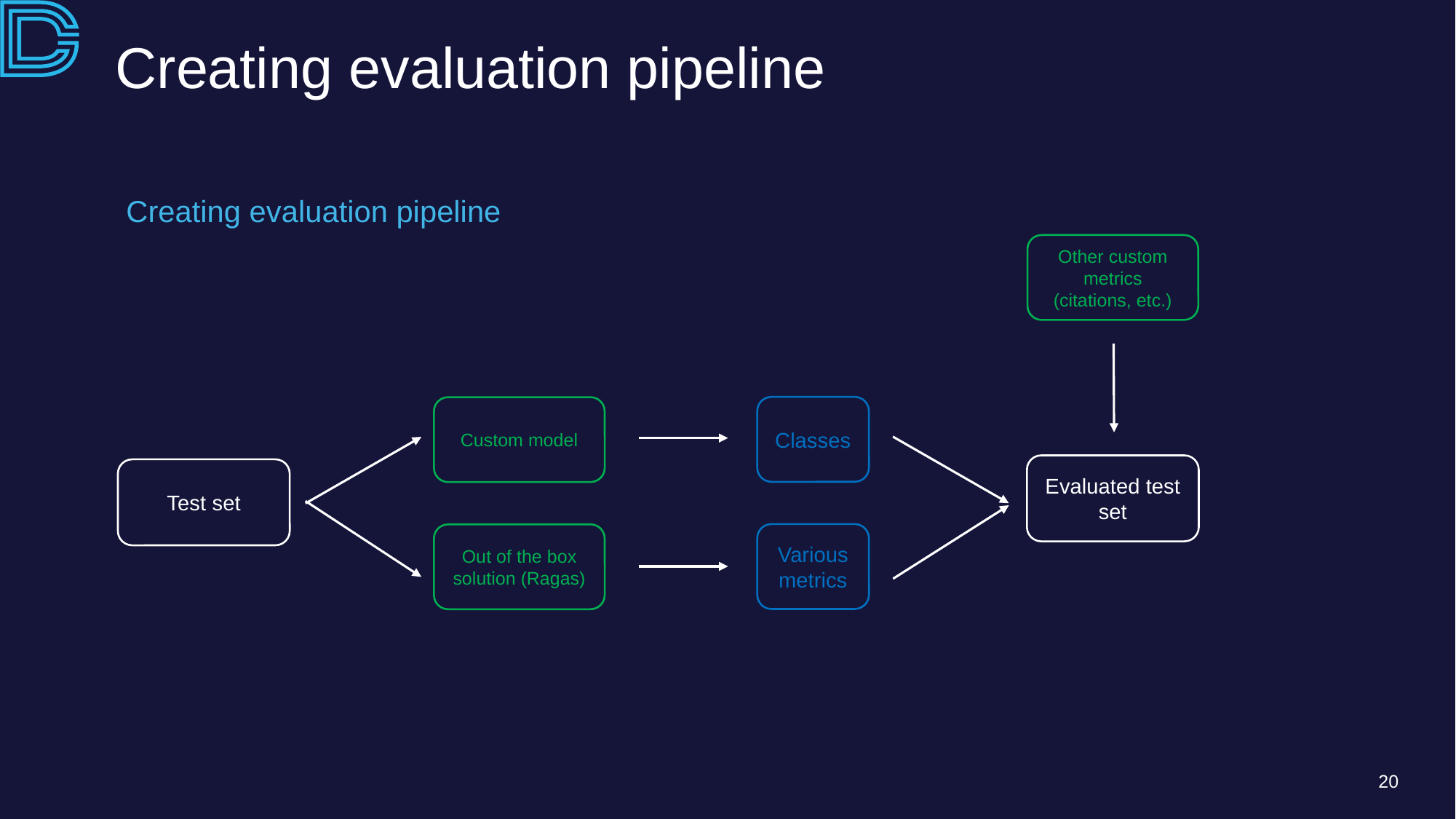

# Creating evaluation pipeline
Creating evaluation pipeline
Other custom metrics (citations, etc.)
Classes
Custom model
Evaluated test set
Test set
Various metrics
Out of the box solution (Ragas)
20